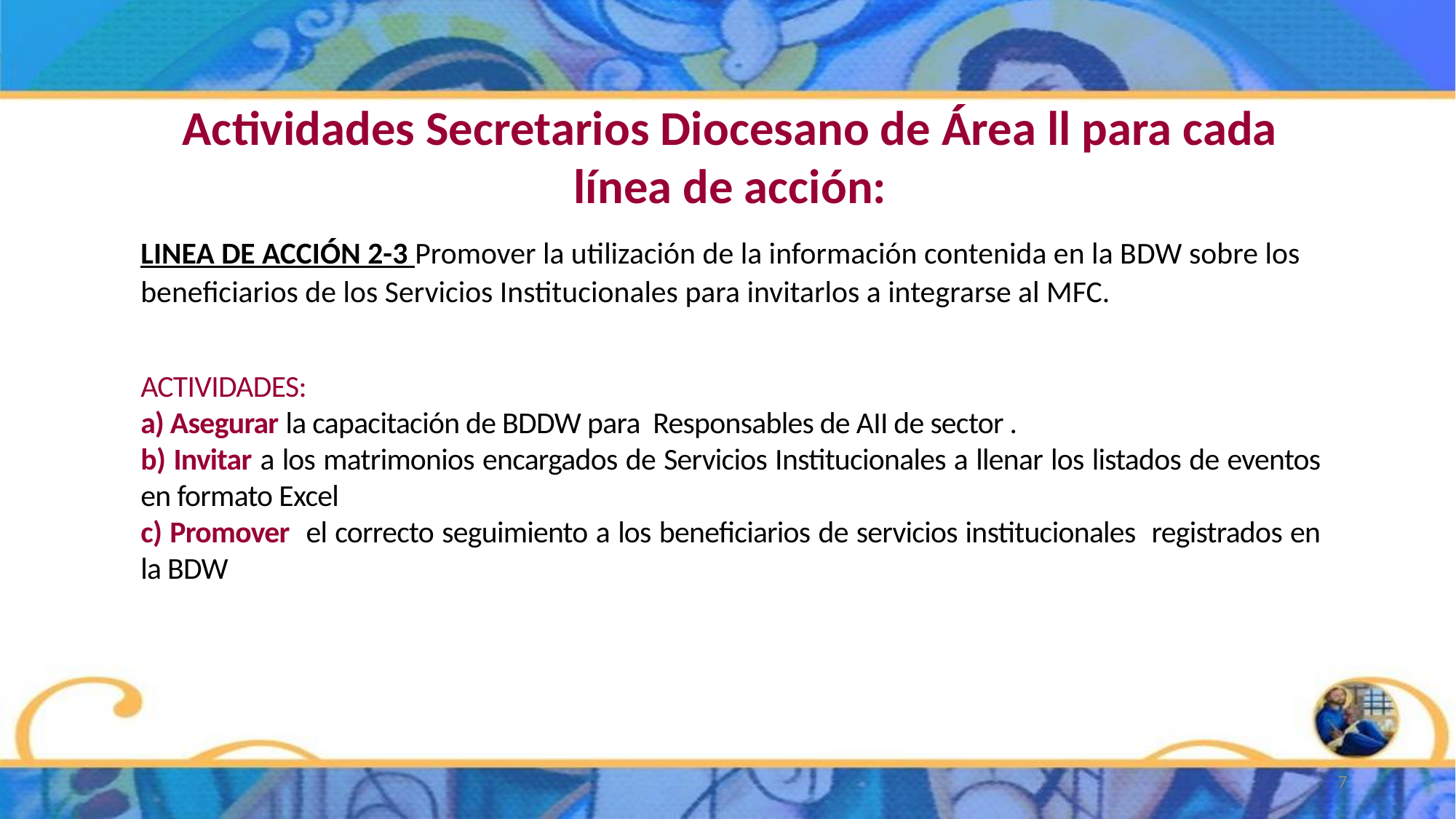

Actividades Secretarios Diocesano de Área ll para cada línea de acción:
LINEA DE ACCIÓN 2-3 Promover la utilización de la información contenida en la BDW sobre los beneficiarios de los Servicios Institucionales para invitarlos a integrarse al MFC.
ACTIVIDADES:
a) Asegurar la capacitación de BDDW para  Responsables de AII de sector .
b) Invitar a los matrimonios encargados de Servicios Institucionales a llenar los listados de eventos en formato Excel
c) Promover  el correcto seguimiento a los beneficiarios de servicios institucionales  registrados en la BDW

7